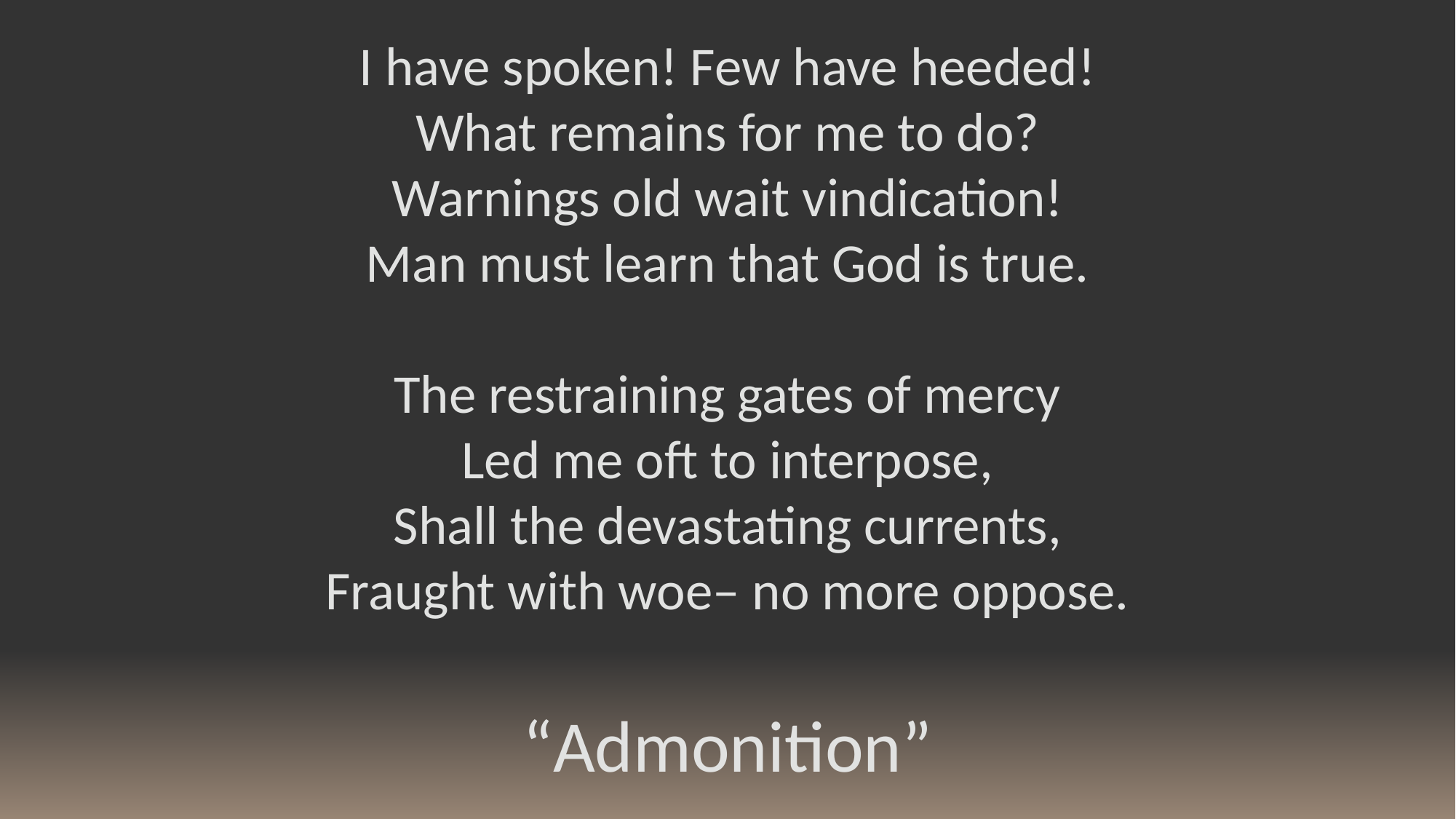

I have spoken! Few have heeded!
What remains for me to do?
Warnings old wait vindication!
Man must learn that God is true.

The restraining gates of mercy
Led me oft to interpose,
Shall the devastating currents,
Fraught with woe– no more oppose.

“Admonition”